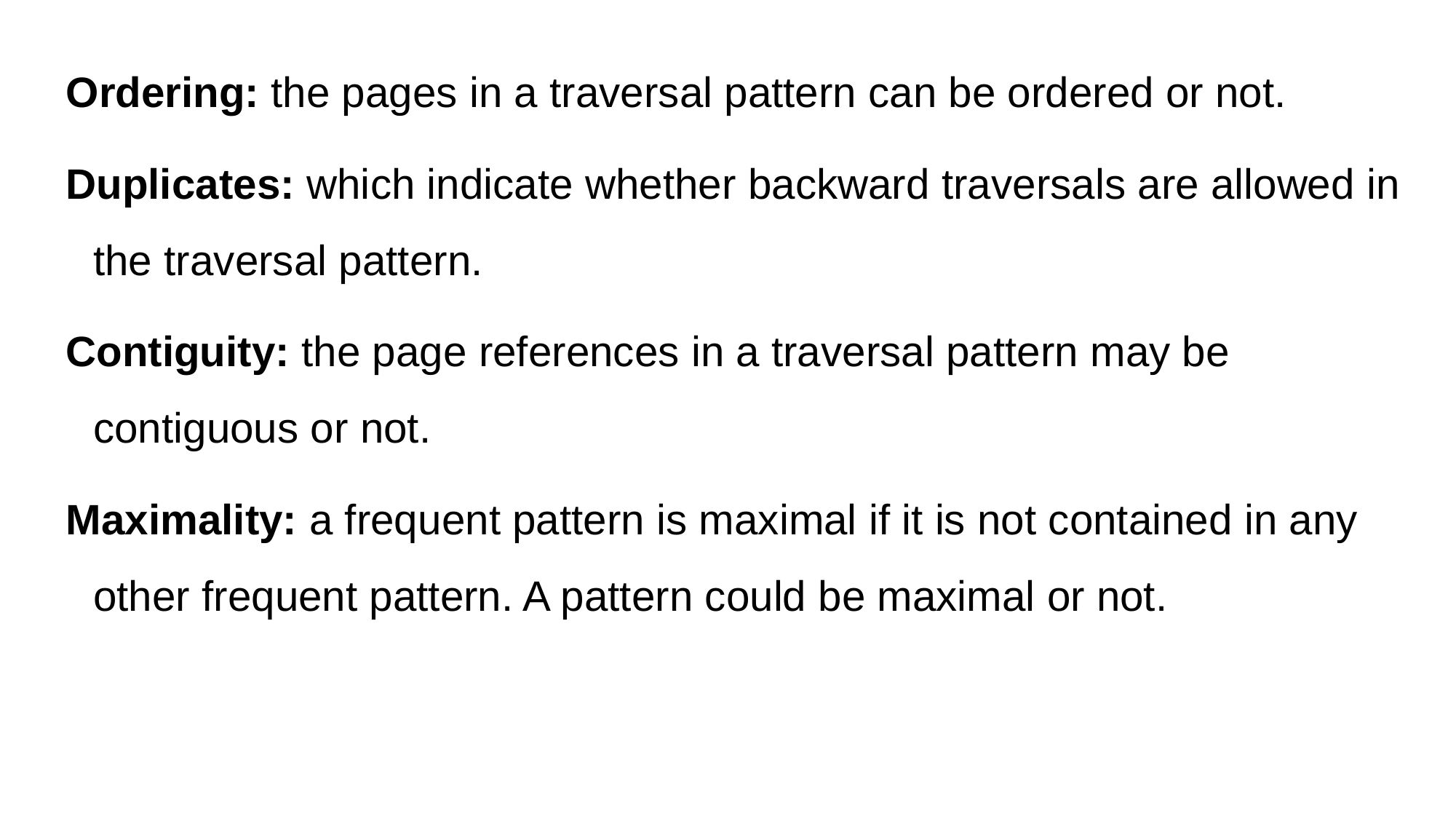

Ordering: the pages in a traversal pattern can be ordered or not.
Duplicates: which indicate whether backward traversals are allowed in the traversal pattern.
Contiguity: the page references in a traversal pattern may be contiguous or not.
Maximality: a frequent pattern is maximal if it is not contained in any other frequent pattern. A pattern could be maximal or not.